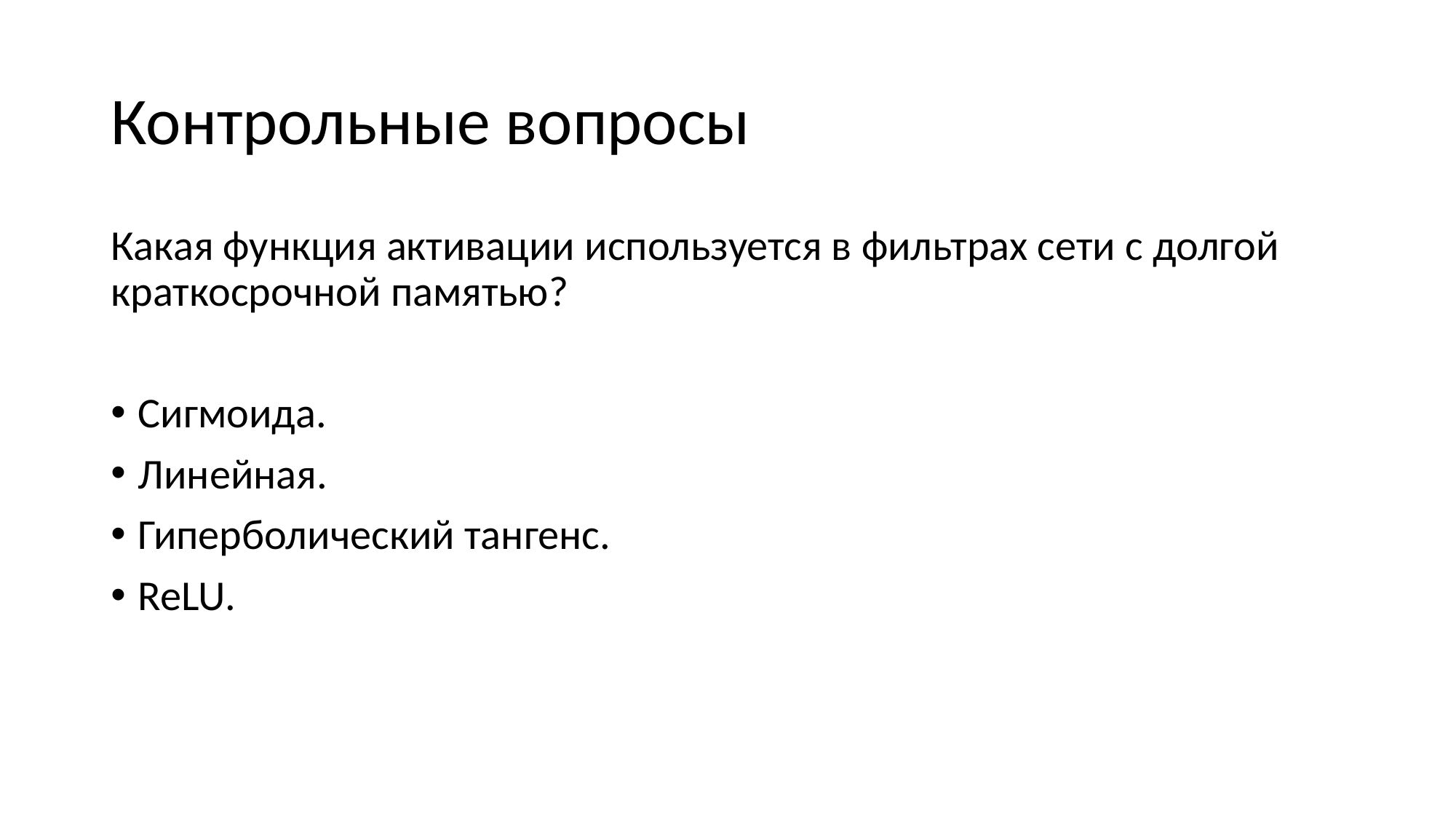

# Контрольные вопросы
Какая функция активации используется в фильтрах сети с долгой краткосрочной памятью?

Сигмоида.
Линейная.
Гиперболический тангенс.
ReLU.